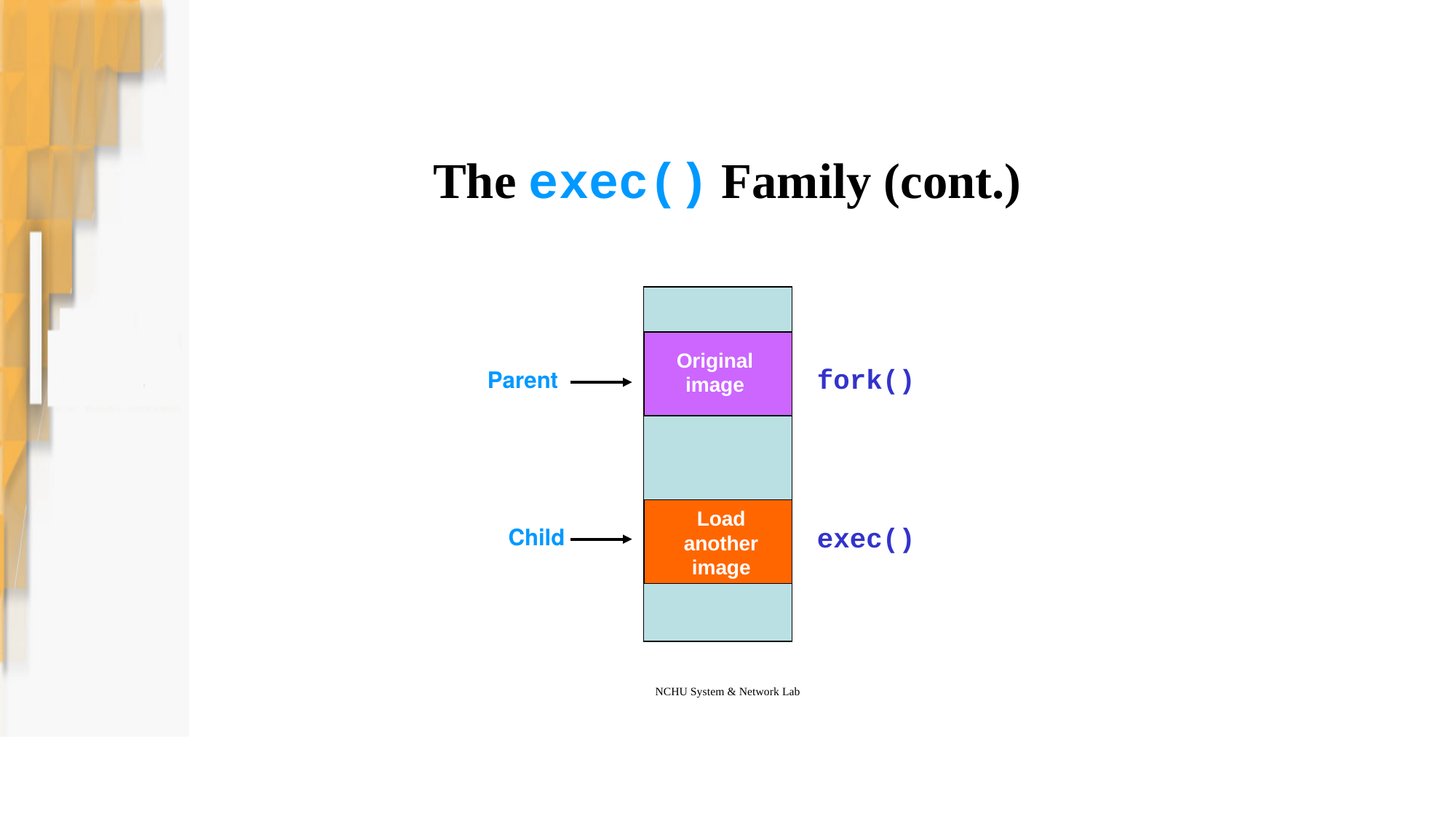

# The exec() Family (cont.)

Original image

Copy from original image
fork()
Parent

Load another image
exec()
Child
NCHU System & Network Lab